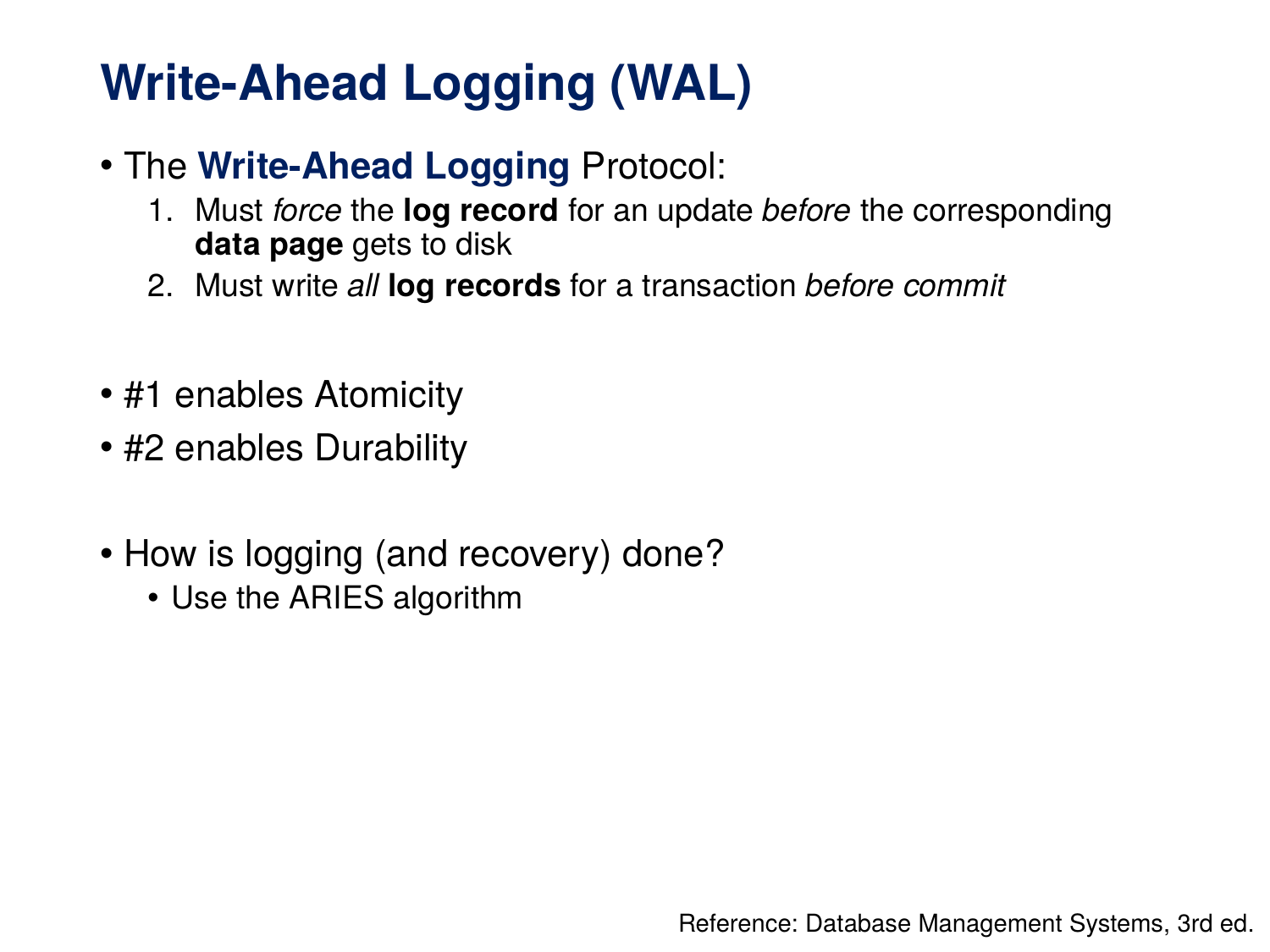

# Write-Ahead Logging (WAL)
The Write-Ahead Logging Protocol:
Must force the log record for an update before the corresponding data page gets to disk
Must write all log records for a transaction before commit

#1 enables Atomicity
#2 enables Durability

How is logging (and recovery) done?
Use the ARIES algorithm
Reference: Database Management Systems, 3rd ed.